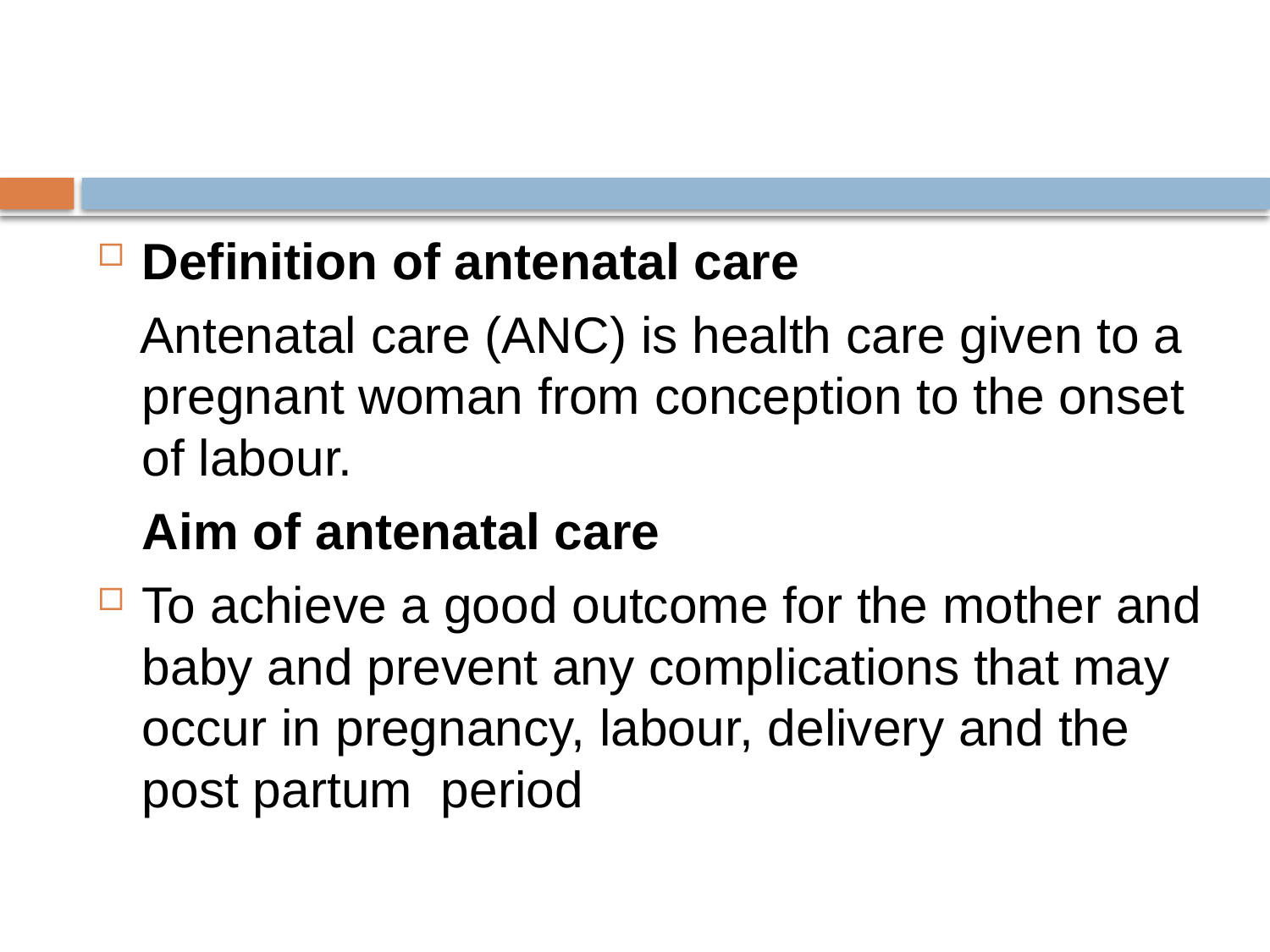

#
Definition of antenatal care
   Antenatal care (ANC) is health care given to a pregnant woman from conception to the onset of labour.
 	Aim of antenatal care
To achieve a good outcome for the mother and baby and prevent any complications that may occur in pregnancy, labour, delivery and the post partum  period